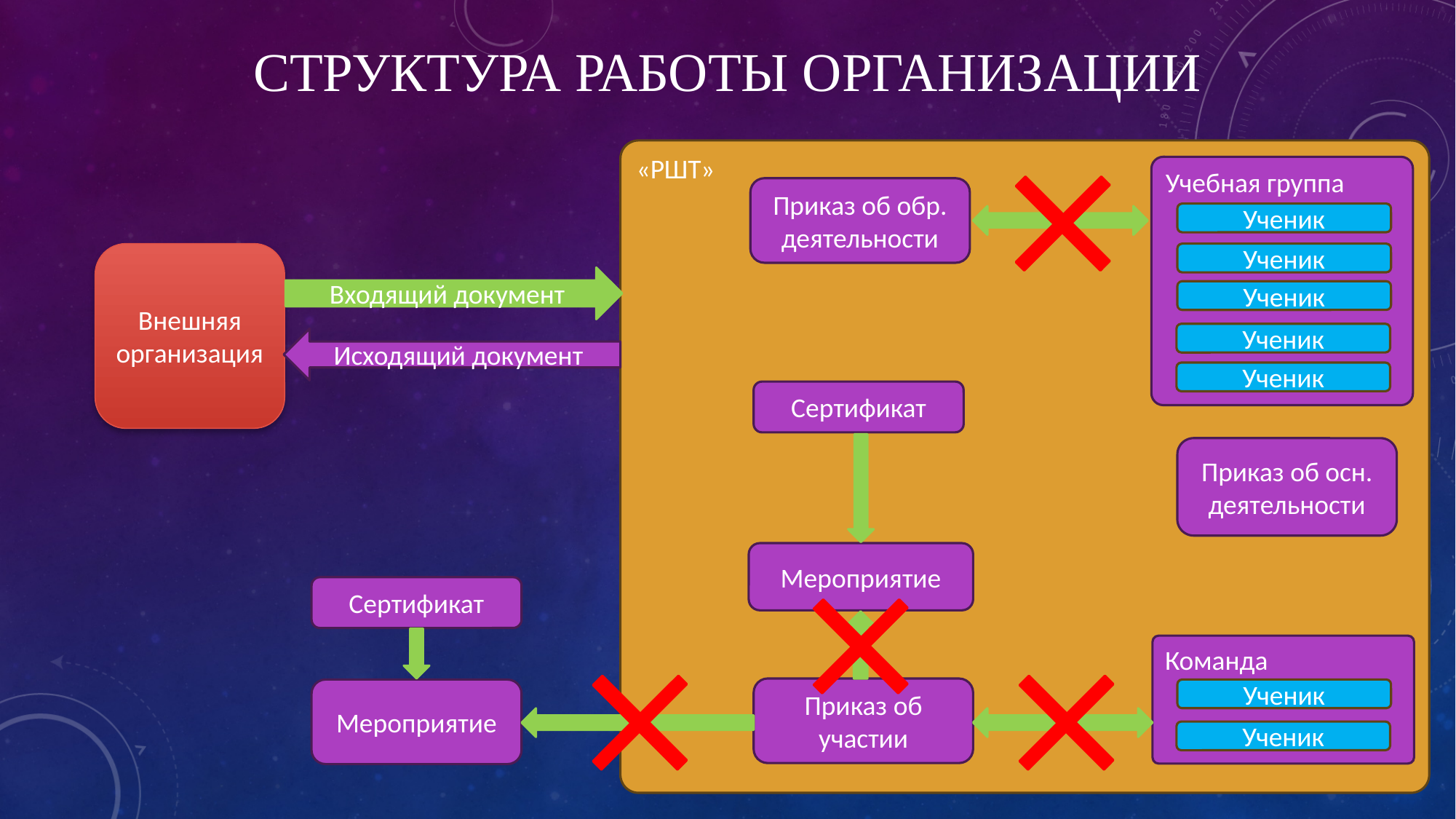

# Структура работы ОРГАНИЗАЦИИ
«РШТ»
Учебная группа

Приказ об обр. деятельности
Ученик

Внешняя организация
Ученик
Входящий документ
Ученик
Ученик
Исходящий документ
Ученик
Сертификат

Приказ об осн. деятельности
Мероприятие
Сертификат

Команда

Приказ об участии
Мероприятие
Ученик

Ученик